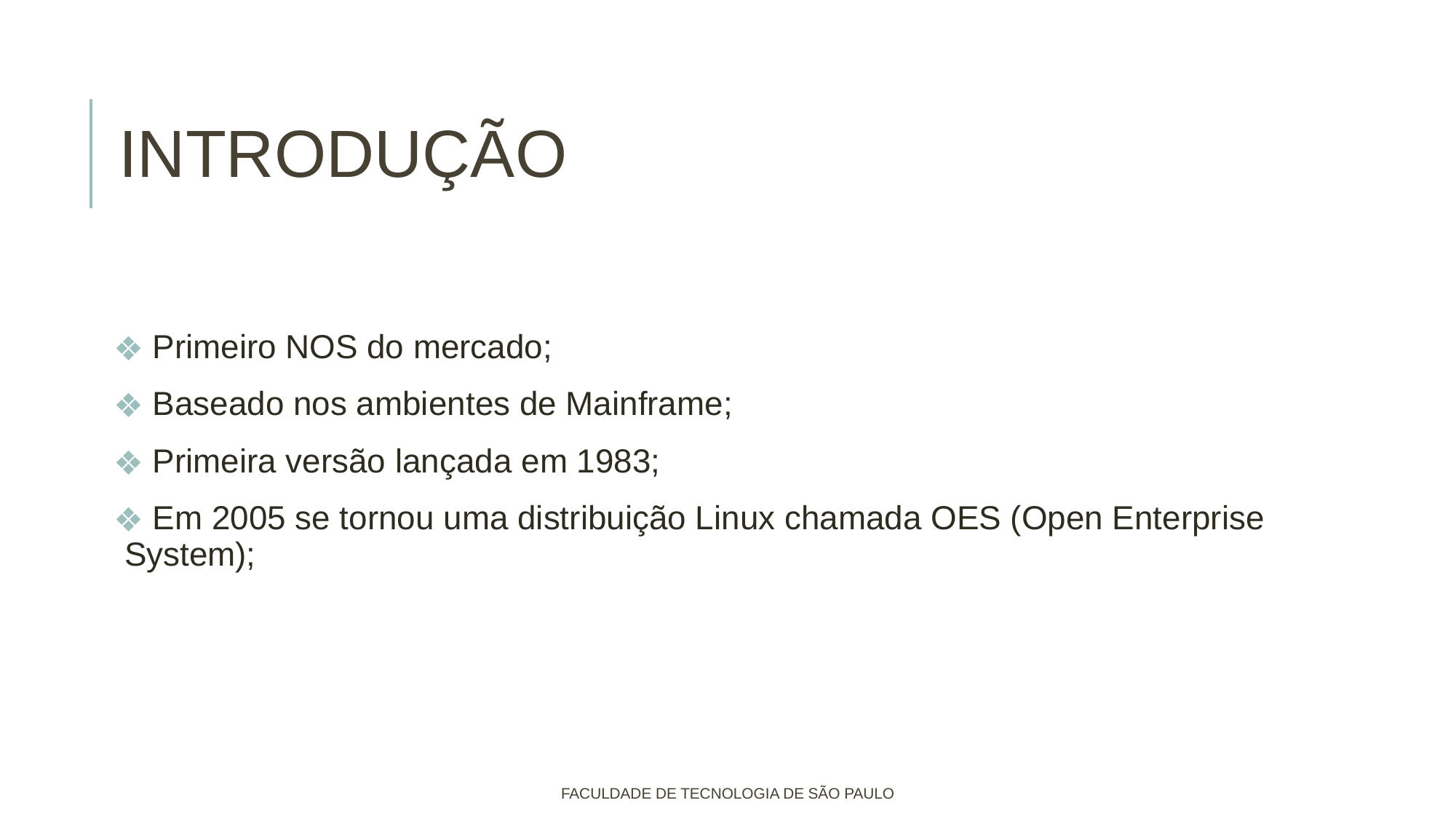

# INTRODUÇÃO
 Primeiro NOS do mercado;
 Baseado nos ambientes de Mainframe;
 Primeira versão lançada em 1983;
 Em 2005 se tornou uma distribuição Linux chamada OES (Open Enterprise System);
FACULDADE DE TECNOLOGIA DE SÃO PAULO